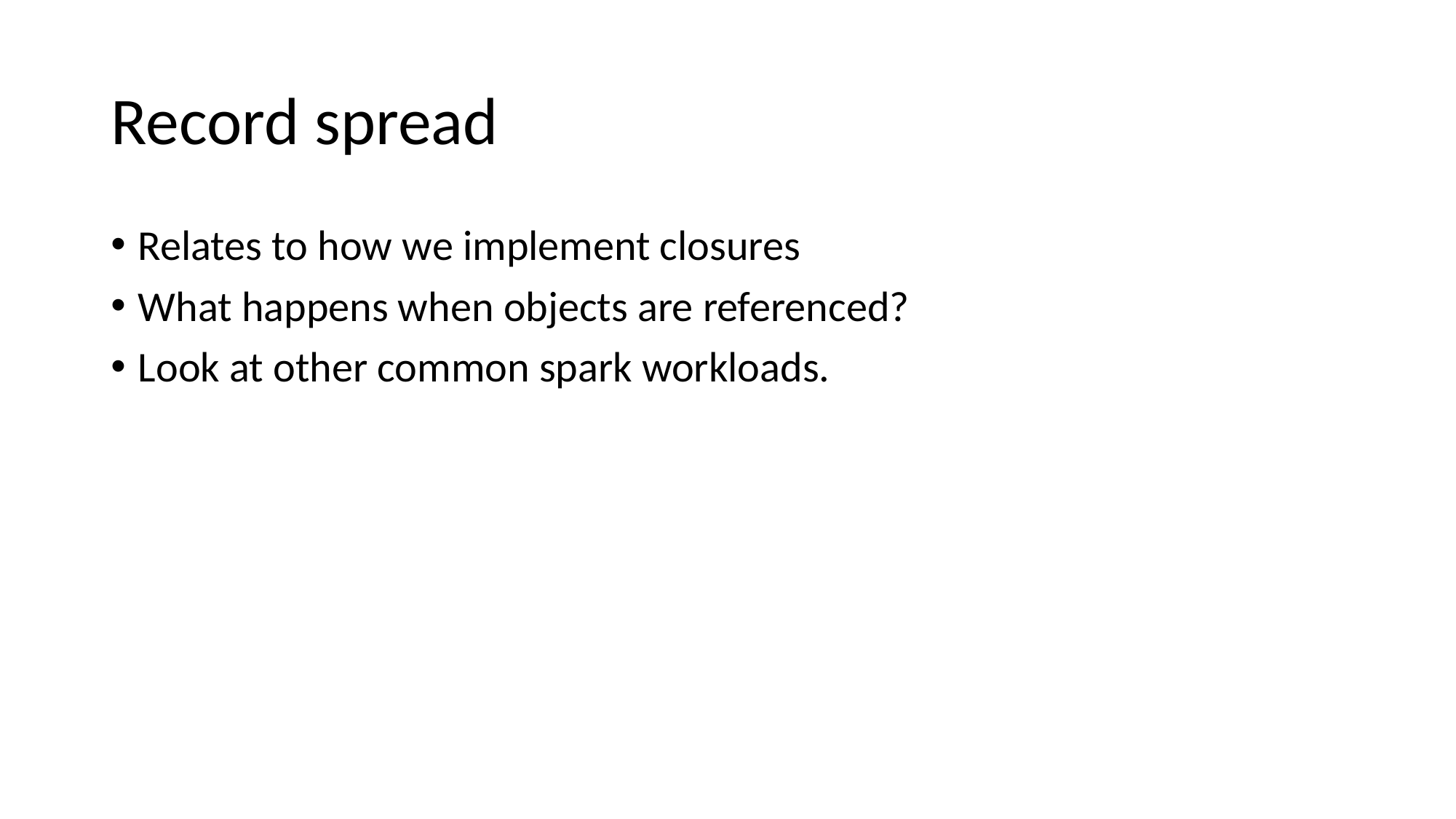

# Record spread
Relates to how we implement closures
What happens when objects are referenced?
Look at other common spark workloads.